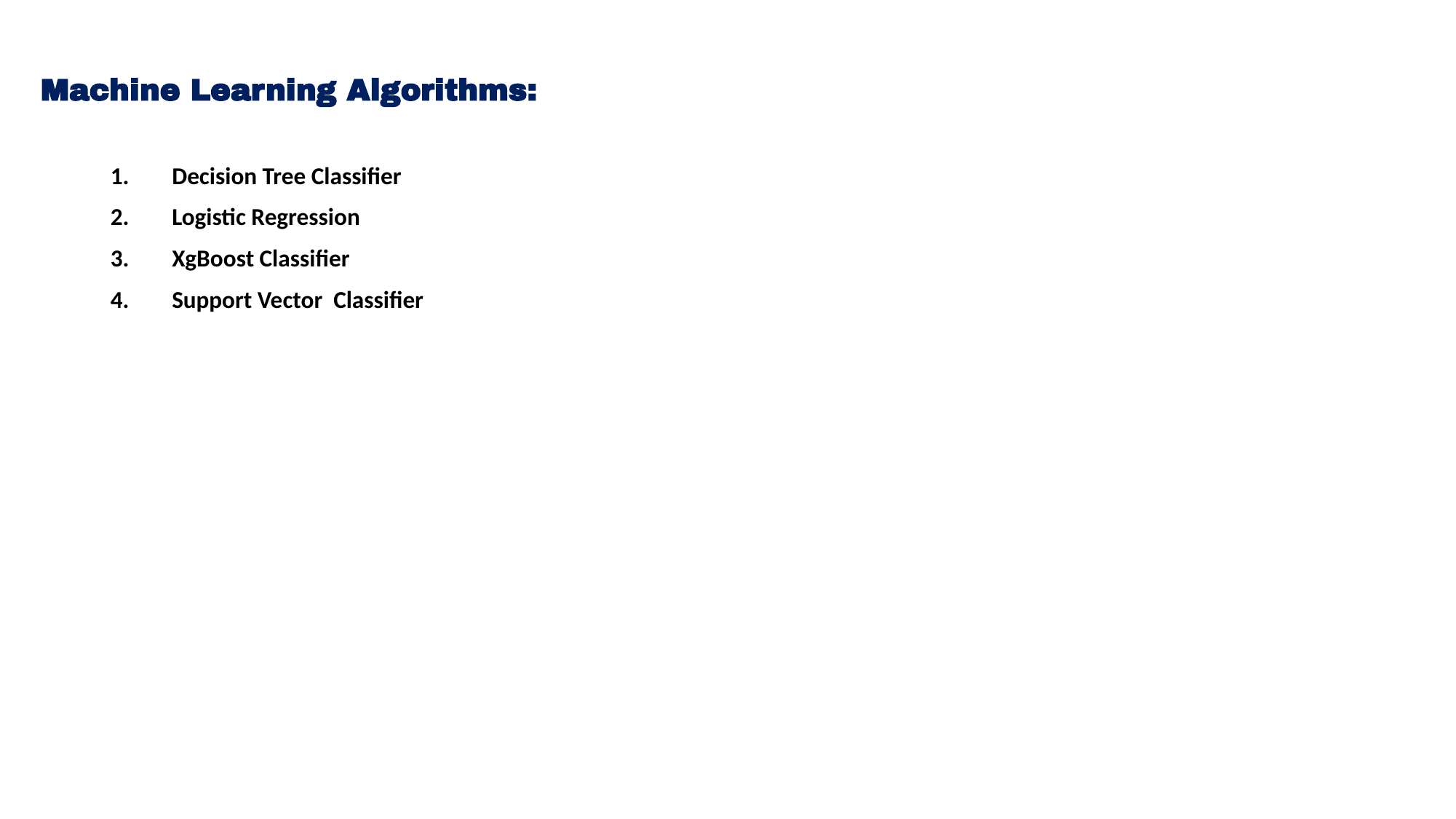

# Machine Learning Algorithms:
Decision Tree Classifier
Logistic Regression
XgBoost Classifier
Support Vector  Classifier